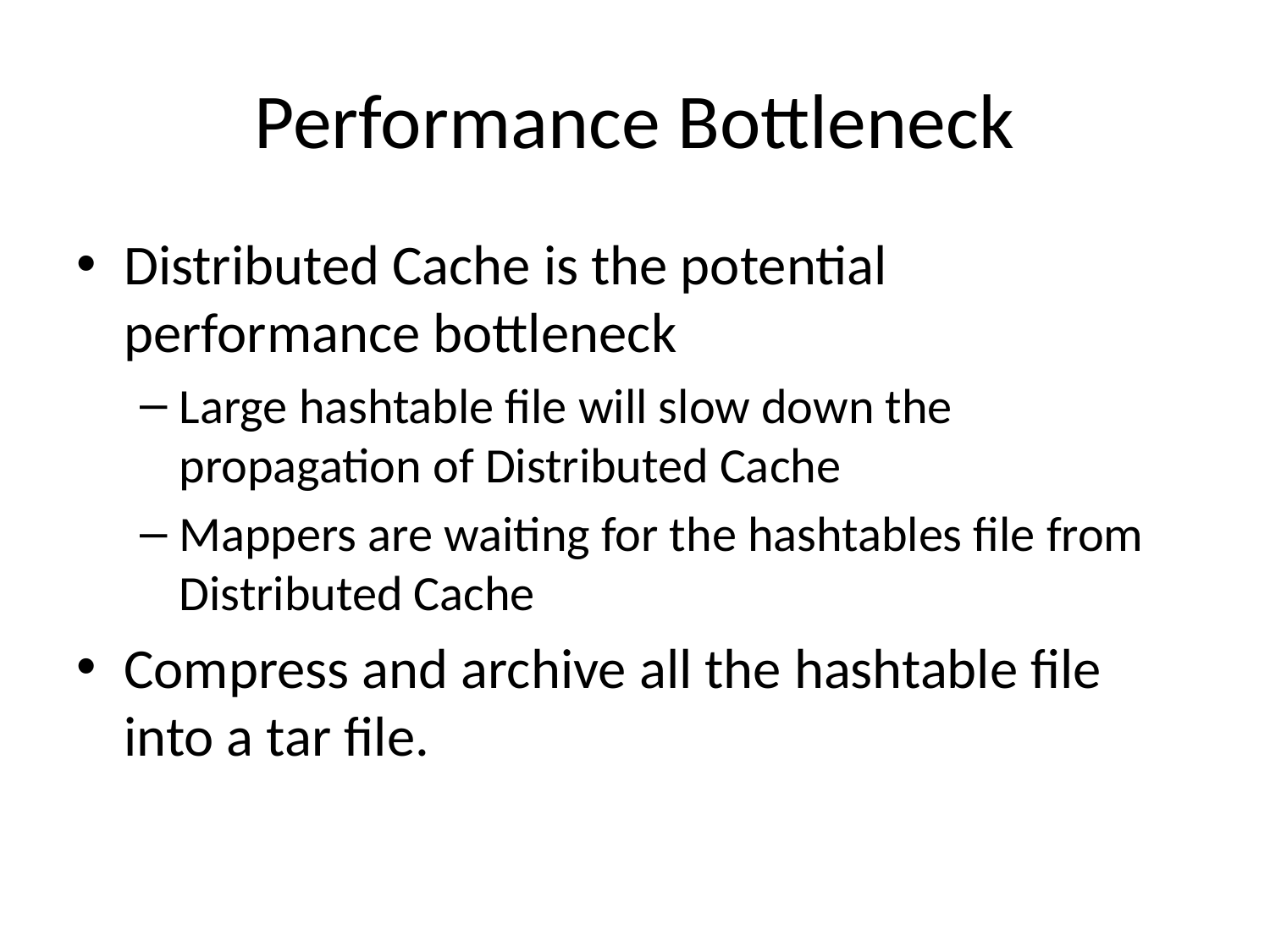

# Performance Bottleneck
Distributed Cache is the potential performance bottleneck
Large hashtable file will slow down the propagation of Distributed Cache
Mappers are waiting for the hashtables file from Distributed Cache
Compress and archive all the hashtable file into a tar file.